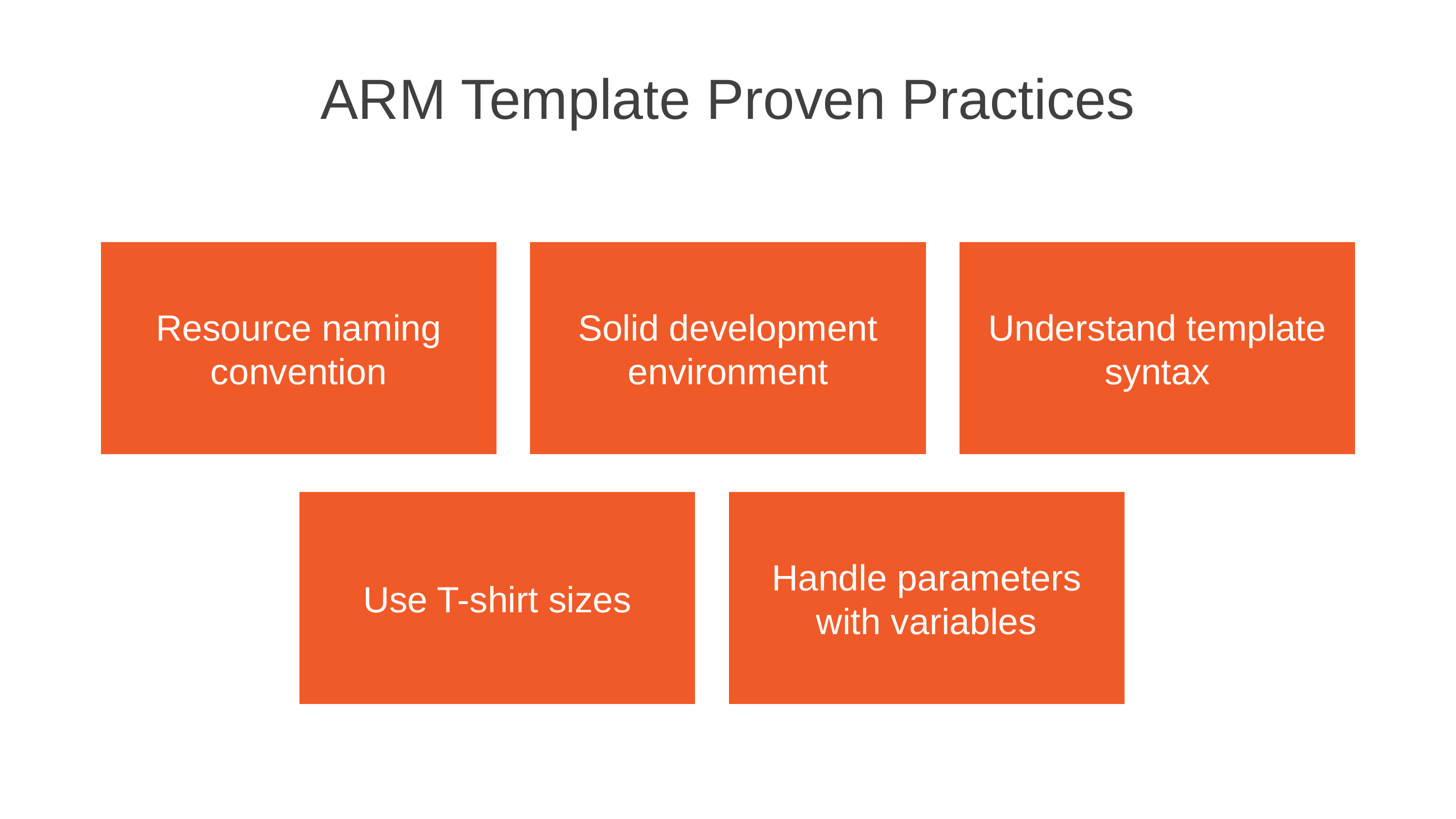

# ARM Template Proven Practices
Resource naming convention
Solid development environment
Understand template syntax
Use T-shirt sizes
Handle parameters with variables